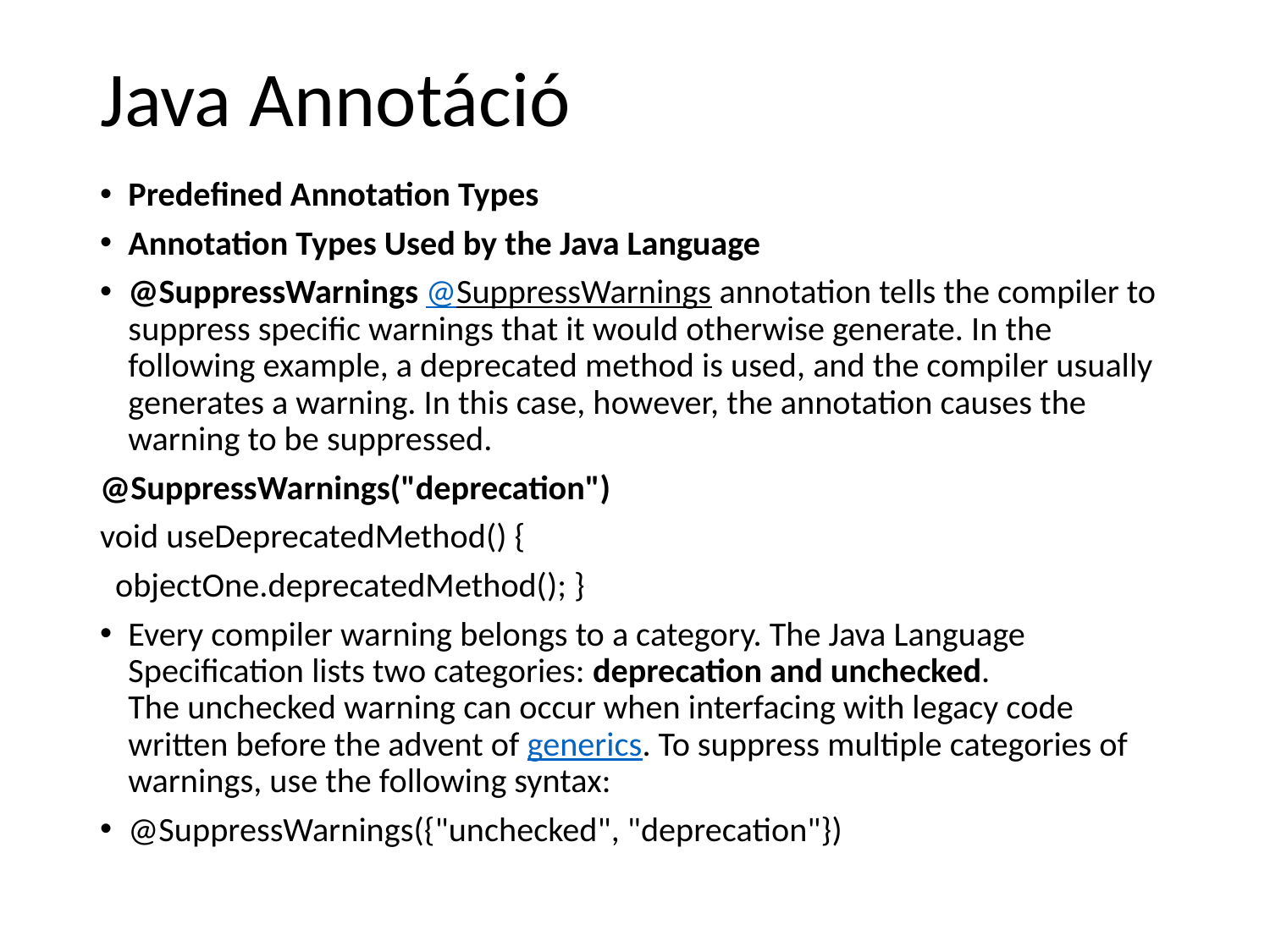

# Java Annotáció
Predefined Annotation Types
Annotation Types Used by the Java Language
@SuppressWarnings @SuppressWarnings annotation tells the compiler to suppress specific warnings that it would otherwise generate. In the following example, a deprecated method is used, and the compiler usually generates a warning. In this case, however, the annotation causes the warning to be suppressed.
@SuppressWarnings("deprecation")
void useDeprecatedMethod() {
  objectOne.deprecatedMethod(); }
Every compiler warning belongs to a category. The Java Language Specification lists two categories: deprecation and unchecked. The unchecked warning can occur when interfacing with legacy code written before the advent of generics. To suppress multiple categories of warnings, use the following syntax:
@SuppressWarnings({"unchecked", "deprecation"})